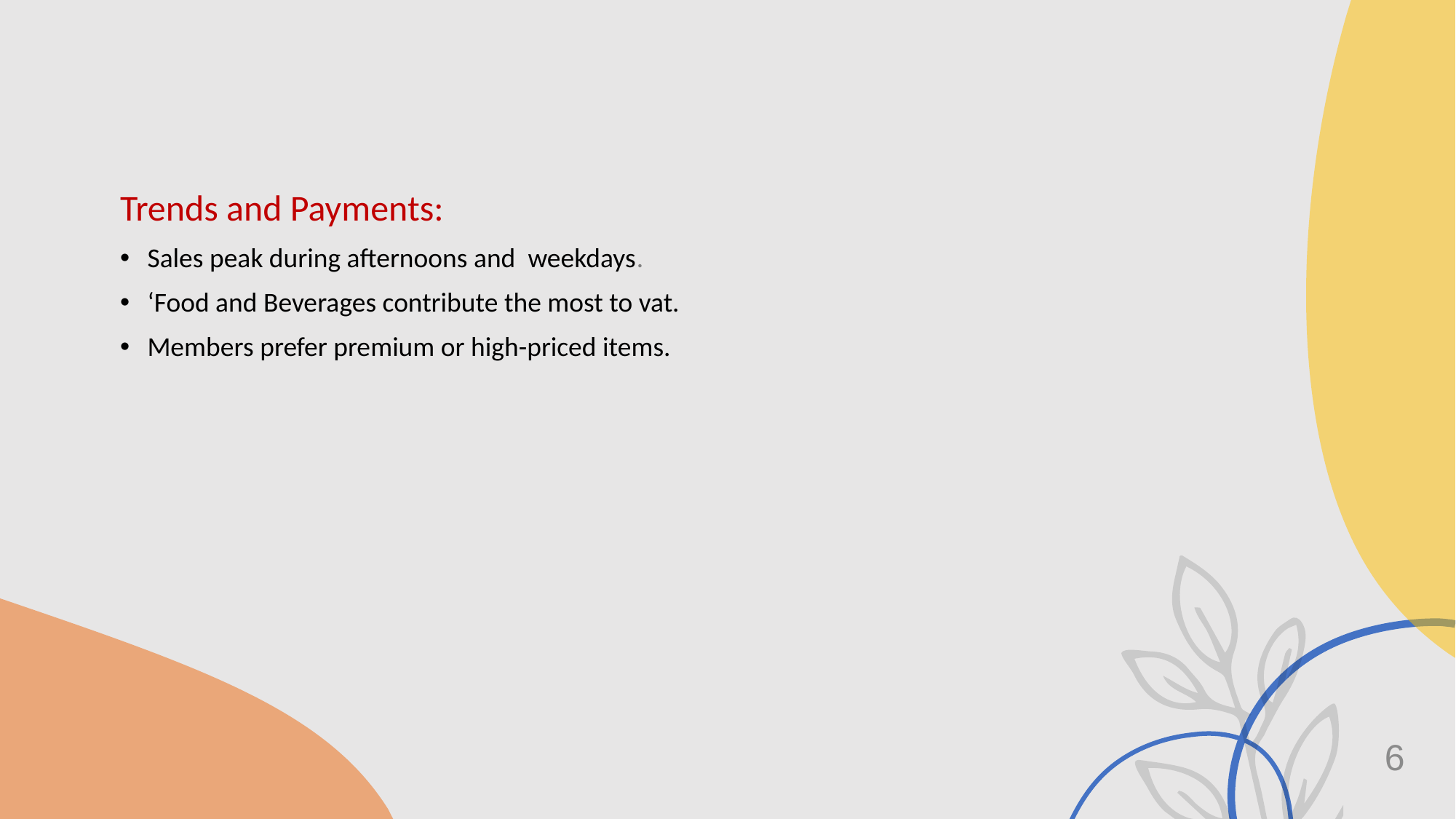

Trends and Payments:
Sales peak during afternoons and  weekdays.
‘Food and Beverages contribute the most to vat.
Members prefer premium or high-priced items.
6